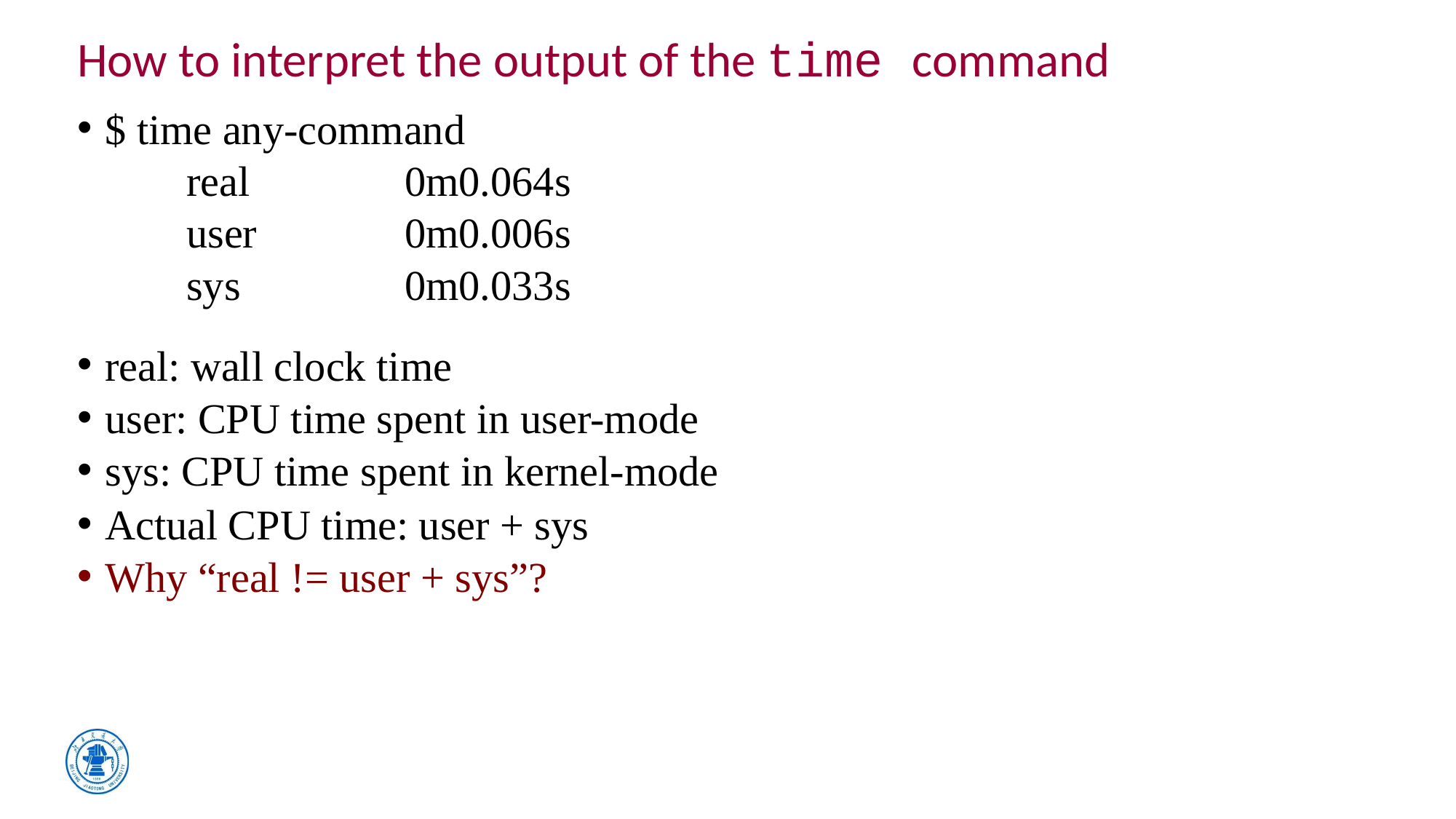

# How to interpret the output of the time command
$ time any-command
	real		0m0.064s
	user		0m0.006s
	sys		0m0.033s

real: wall clock time
user: CPU time spent in user-mode
sys: CPU time spent in kernel-mode
Actual CPU time: user + sys
Why “real != user + sys”?